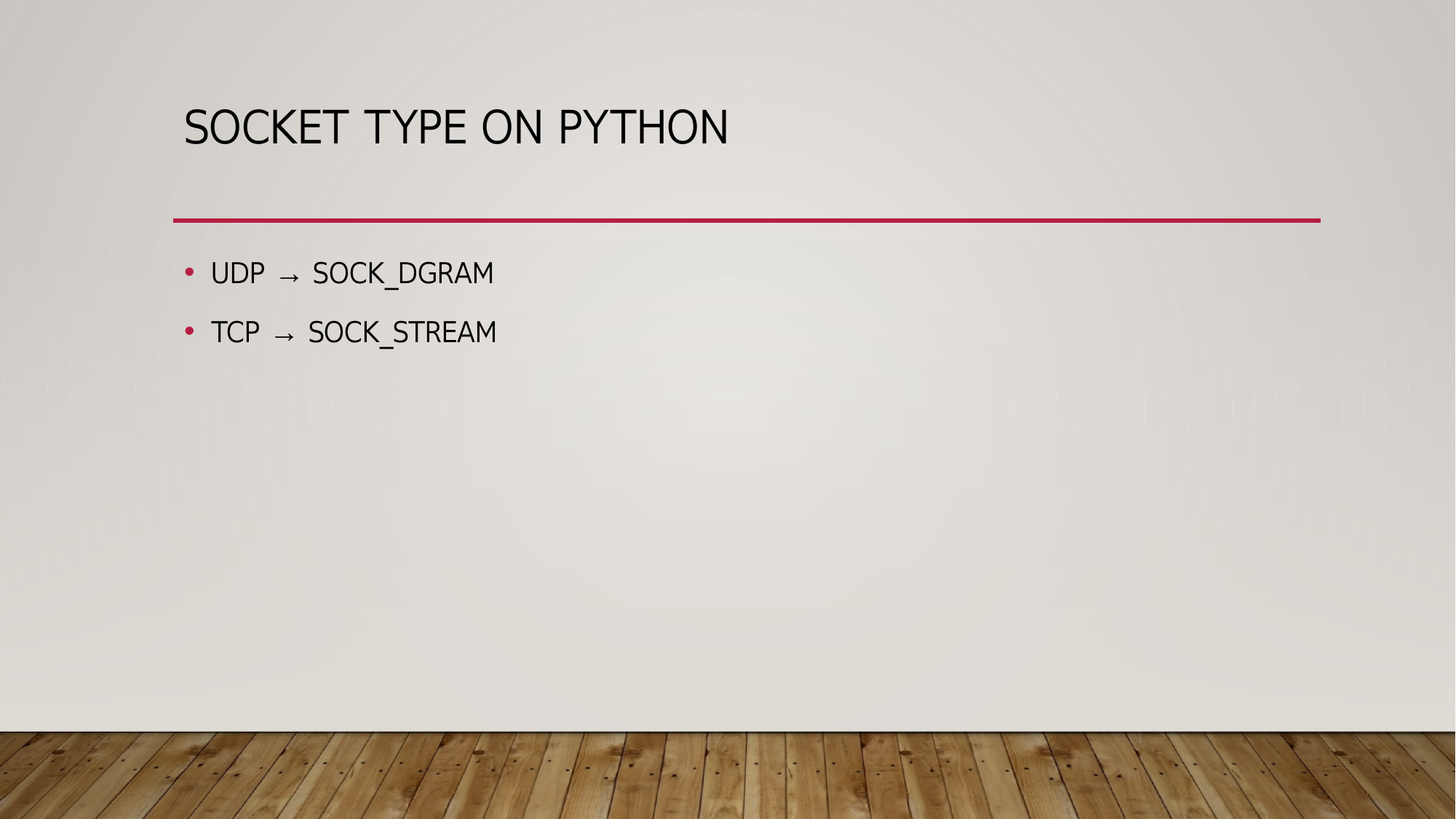

# Socket type on Python
UDP → SOCK_DGRAM
TCP → SOCK_STREAM